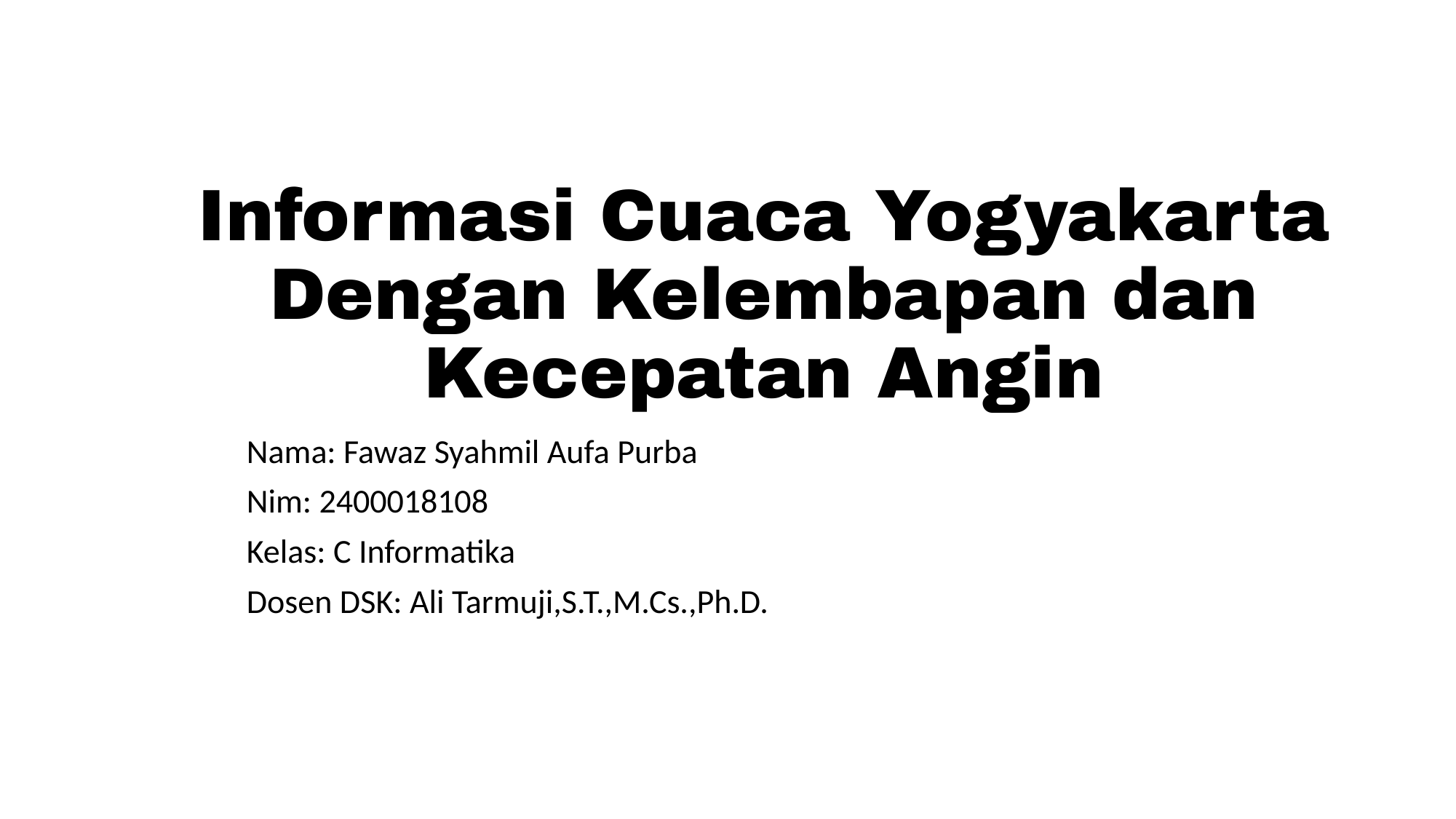

# Informasi Cuaca Yogyakarta Dengan Kelembapan dan Kecepatan Angin
Nama: Fawaz Syahmil Aufa Purba
Nim: 2400018108
Kelas: C Informatika
Dosen DSK: Ali Tarmuji,S.T.,M.Cs.,Ph.D.